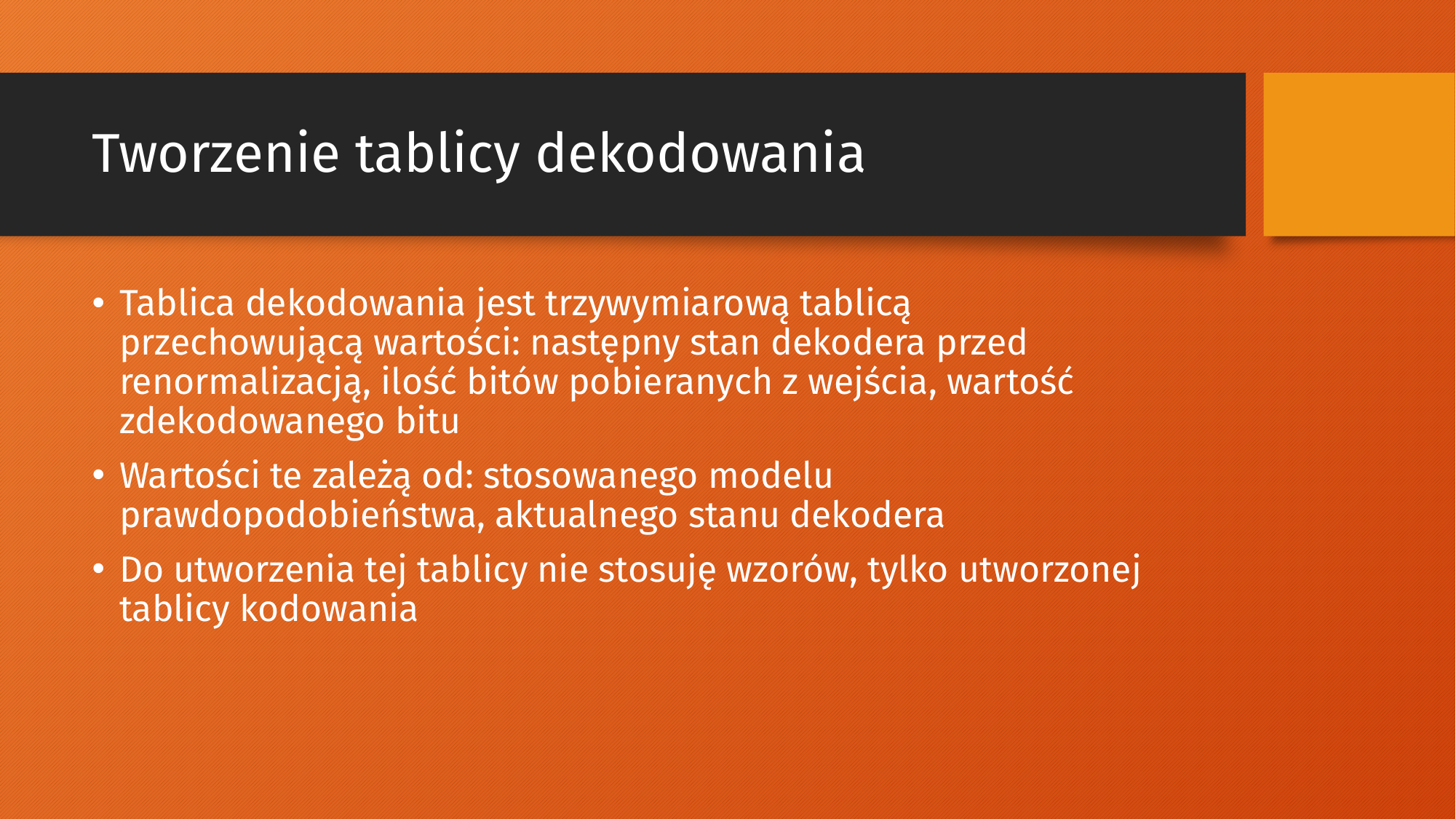

# Tworzenie tablicy dekodowania
Tablica dekodowania jest trzywymiarową tablicą przechowującą wartości: następny stan dekodera przed renormalizacją, ilość bitów pobieranych z wejścia, wartość zdekodowanego bitu
Wartości te zależą od: stosowanego modelu prawdopodobieństwa, aktualnego stanu dekodera
Do utworzenia tej tablicy nie stosuję wzorów, tylko utworzonej tablicy kodowania